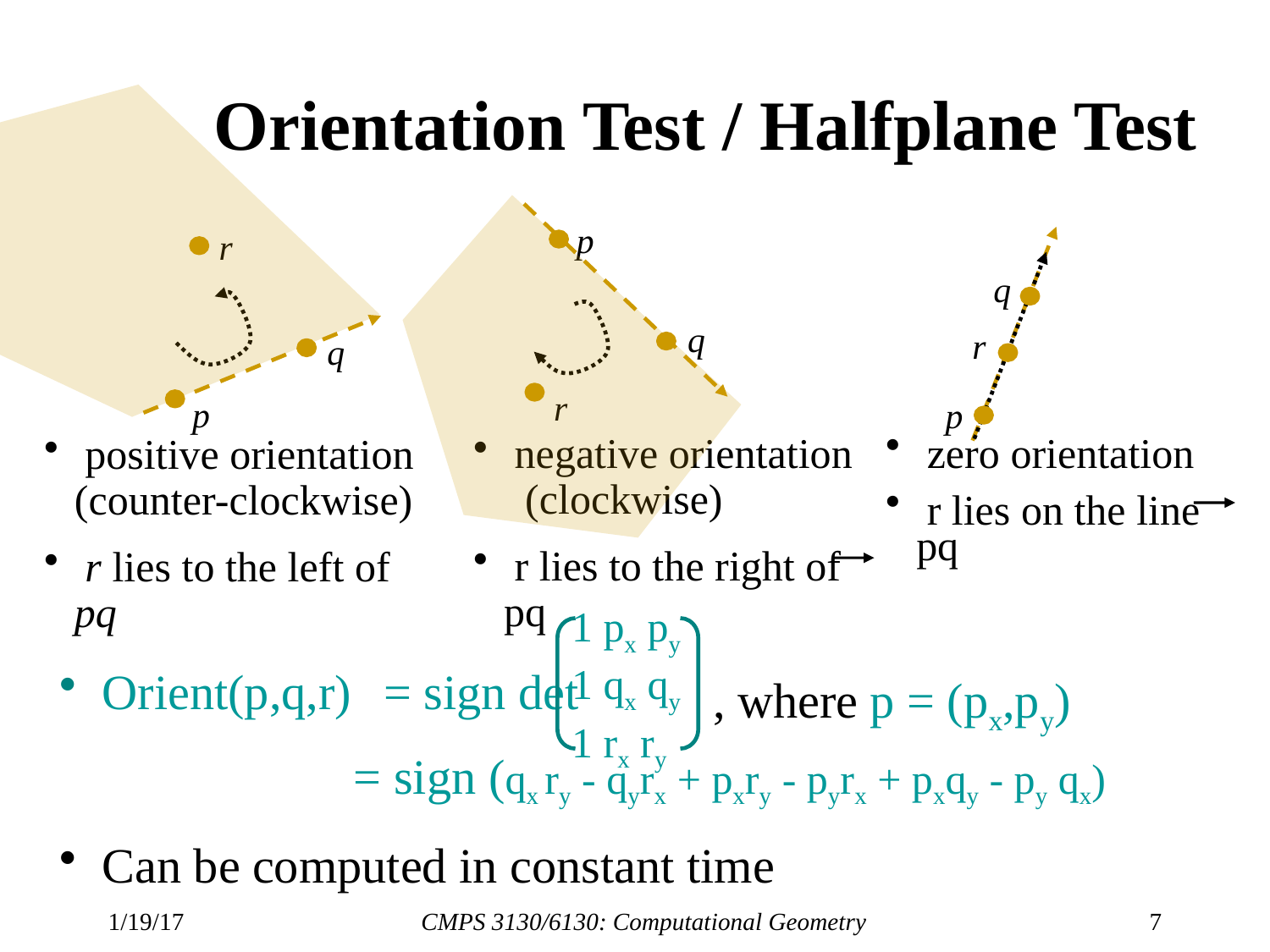

# Orientation Test / Halfplane Test

p
r

q

q
r
q

r

p
p

 negative orientation
  (clockwise)
 r lies to the right of pq
 positive orientation
(counter-clockwise)
 r lies to the left of pq
 zero orientation
 r lies on the line pq

1 px py
1 qx qy
1 rx ry

 Orient(p,q,r) 	= sign det
 	= sign (qx ry - qyrx + pxry - pyrx + pxqy - py qx)
 Can be computed in constant time
      , where p = (px,py)
1/19/17
CMPS 3130/6130: Computational Geometry
7